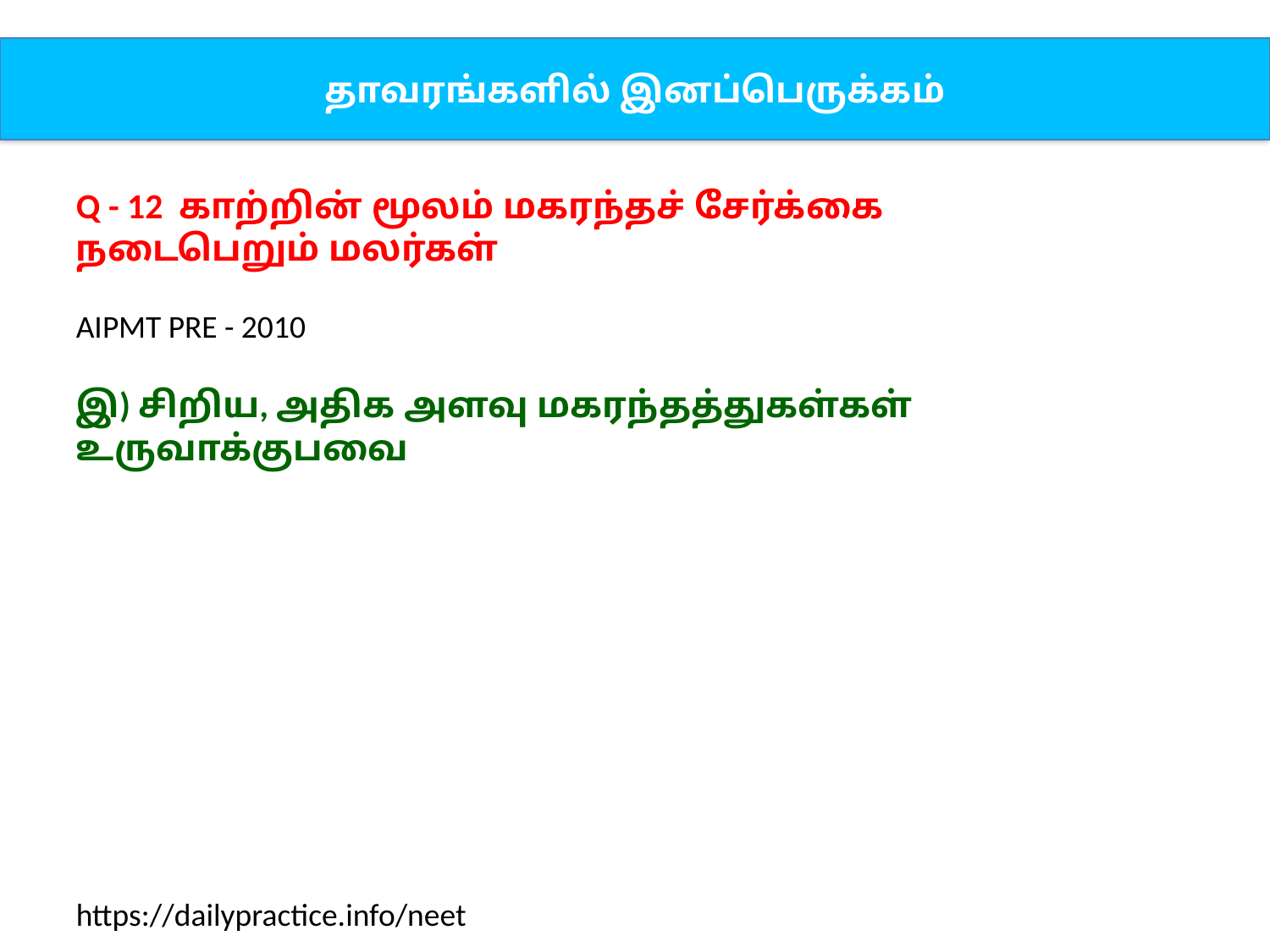

தாவரங்களில் இனப்பெருக்கம்

Q - 12  காற்றின் மூலம் மகரந்தச் சேர்க்கை நடைபெறும் மலர்கள்

AIPMT PRE - 2010

இ) சிறிய, அதிக அளவு மகரந்தத்துகள்கள் உருவாக்குபவை
https://dailypractice.info/neet